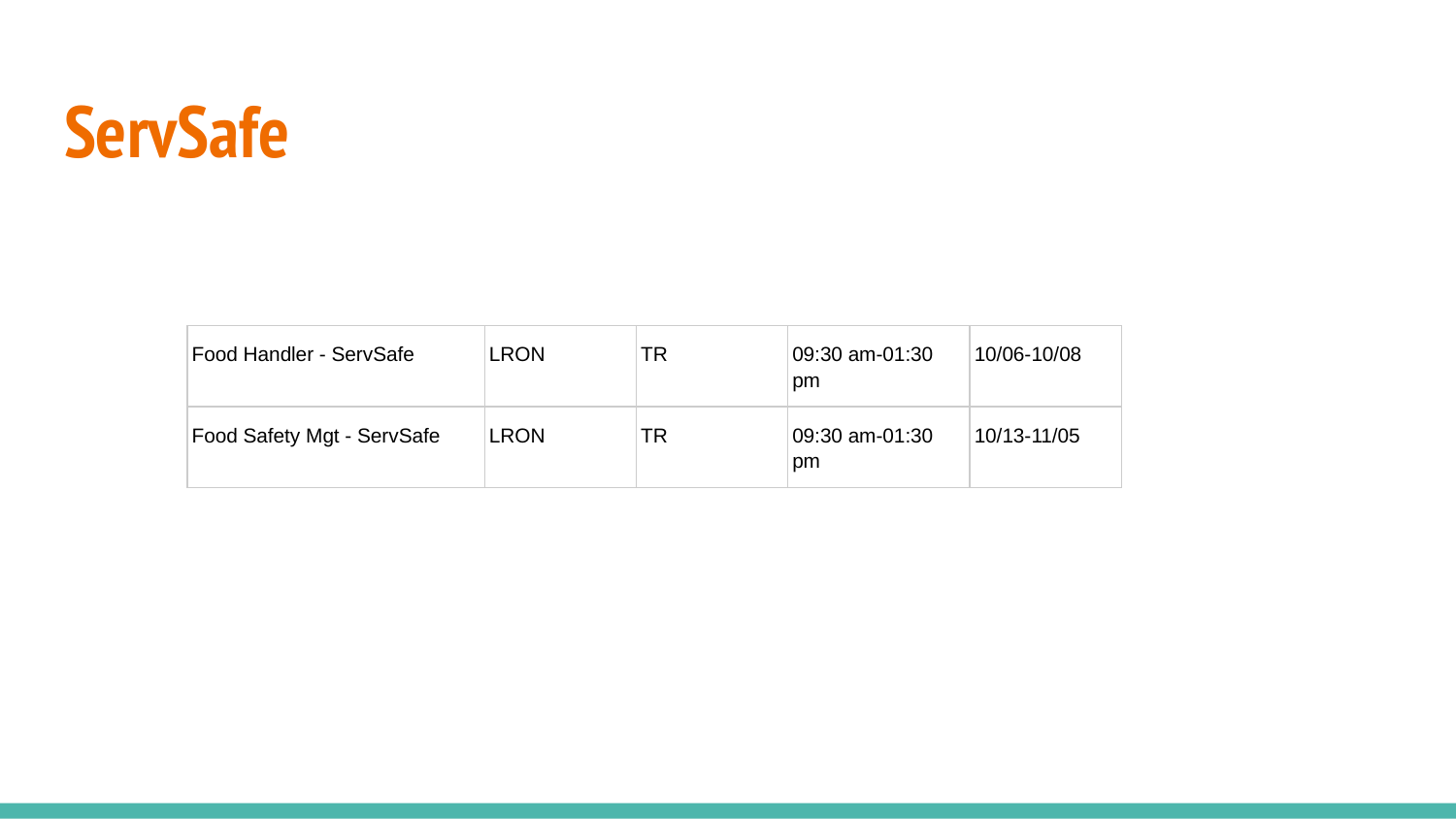

# ServSafe
| Food Handler - ServSafe | LRON | TR | 09:30 am-01:30 pm | 10/06-10/08 |
| --- | --- | --- | --- | --- |
| Food Safety Mgt - ServSafe | LRON | TR | 09:30 am-01:30 pm | 10/13-11/05 |